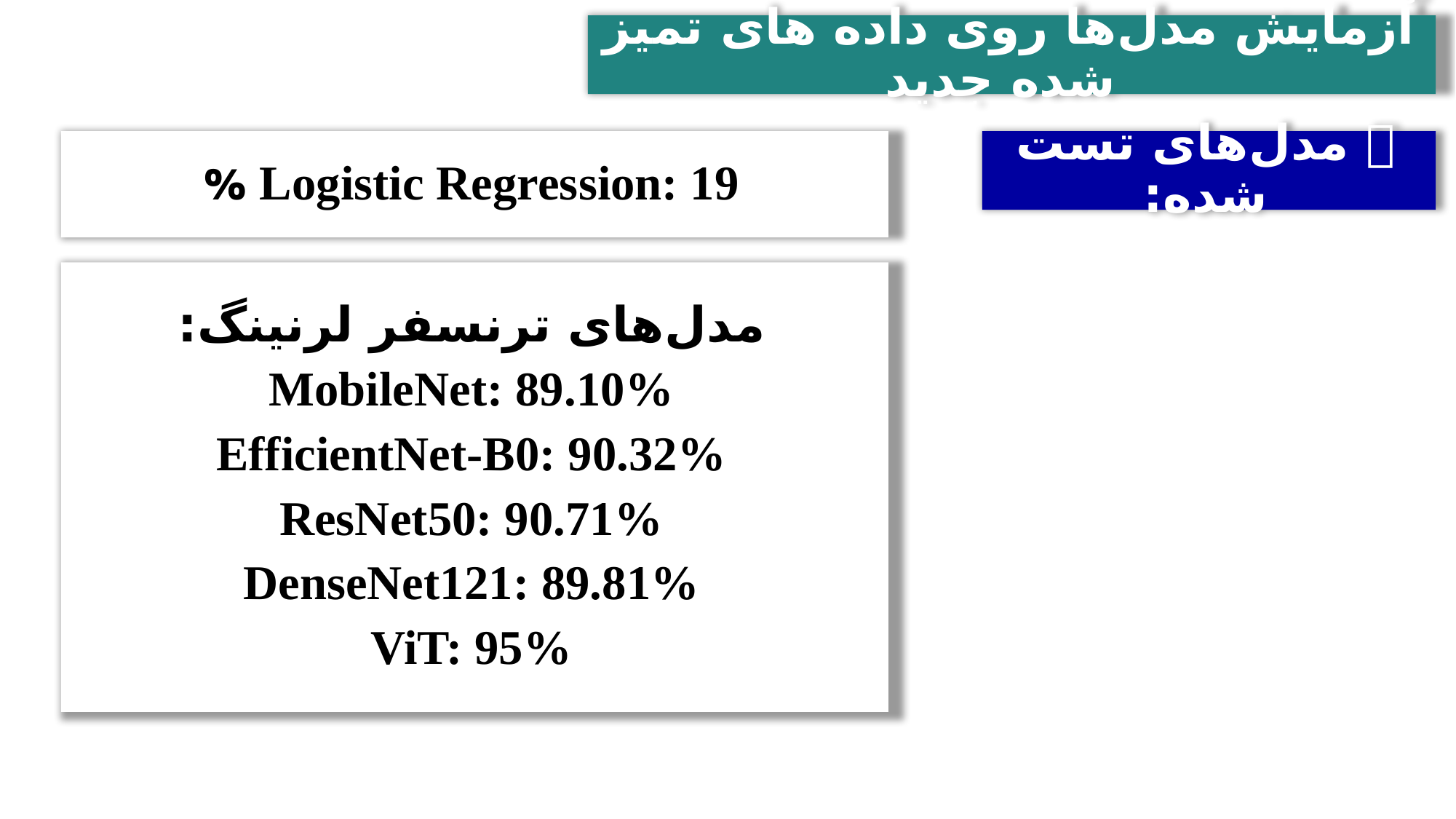

آزمایش مدل‌ها روی داده های تمیز  شده جدید
🔬 مدل‌های تست شده:
Logistic Regression: 19 %
مدل‌های ترنسفر لرنینگ:
MobileNet: 89.10%
EfficientNet-B0: 90.32%
ResNet50: 90.71%
DenseNet121: 89.81%
ViT: 95%